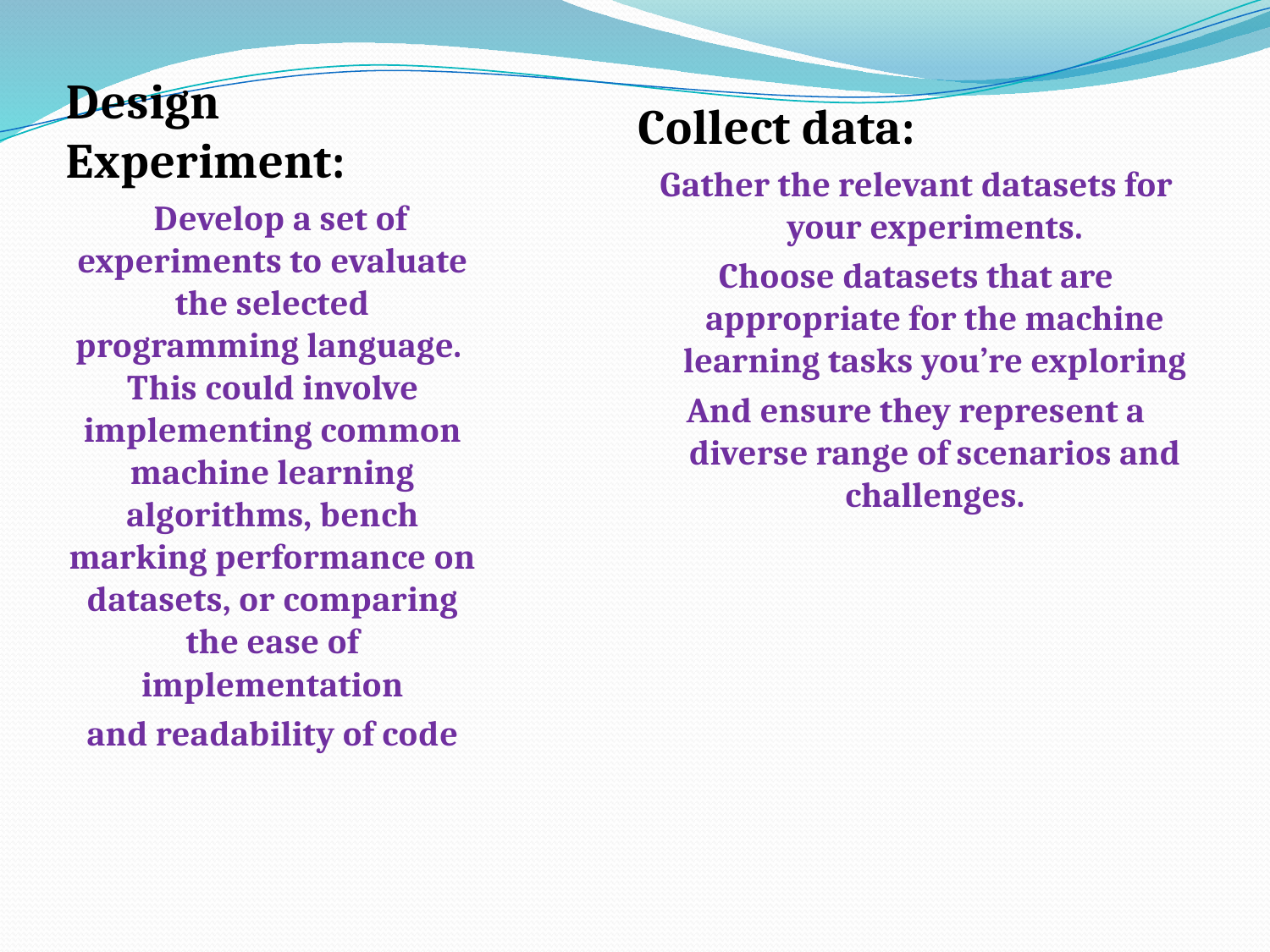

Design Experiment:
  Develop a set of experiments to evaluate the selected programming language.  This could involve implementing common machine learning algorithms, bench marking performance on datasets, or comparing the ease of implementation
 and readability of code
Collect data:
Gather the relevant datasets for your experiments.
Choose datasets that are appropriate for the machine learning tasks you’re exploring
And ensure they represent a diverse range of scenarios and challenges.